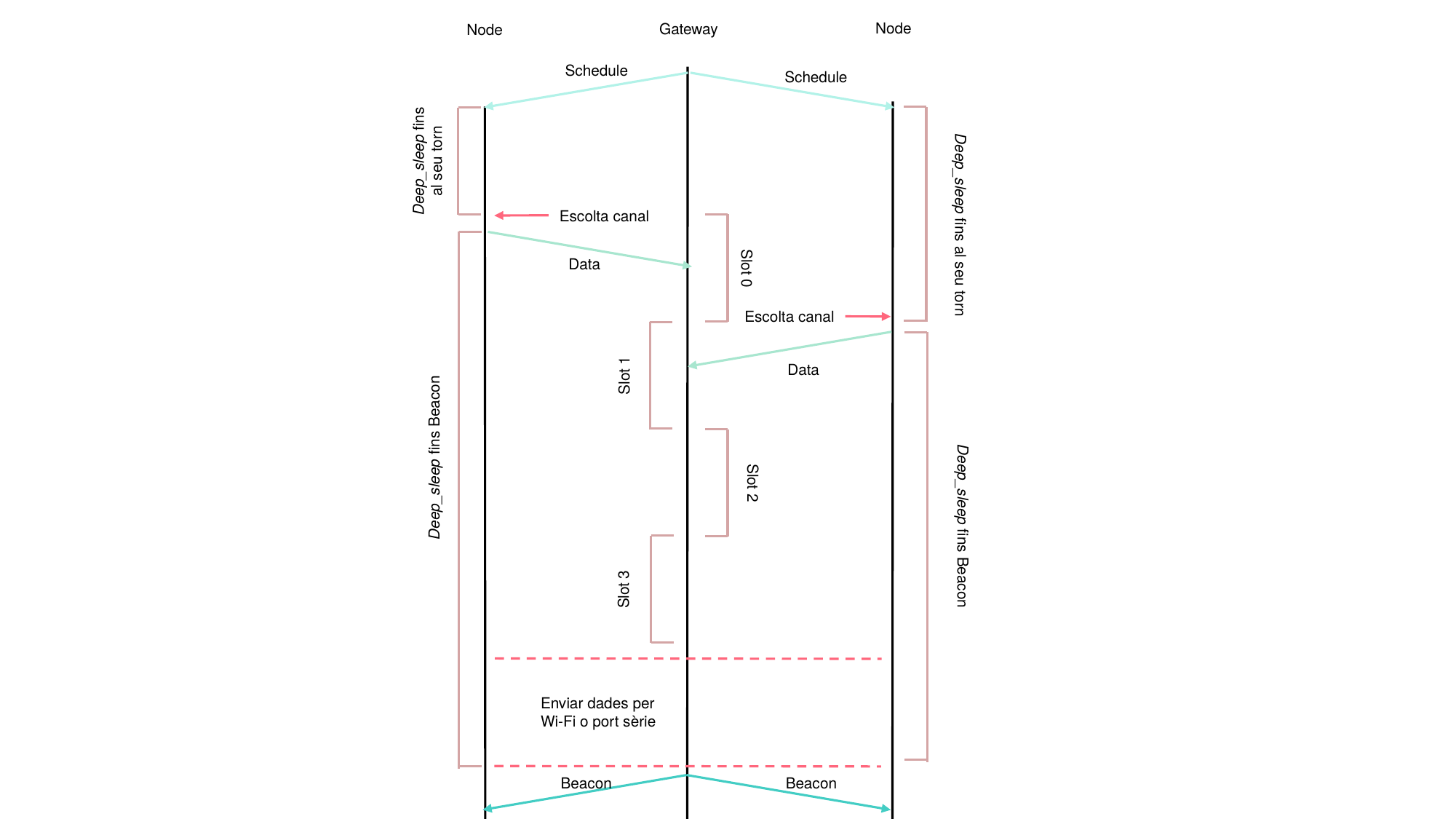

Node
Gateway
Node
Schedule
Schedule
Deep_sleep fins al seu torn
Escolta canal
Deep_sleep fins al seu torn
Data
Slot 0
Escolta canal
Data
Slot 1
Deep_sleep fins Beacon
Slot 2
Deep_sleep fins Beacon
Slot 3
Enviar dades per Wi-Fi o port sèrie
Beacon
Beacon